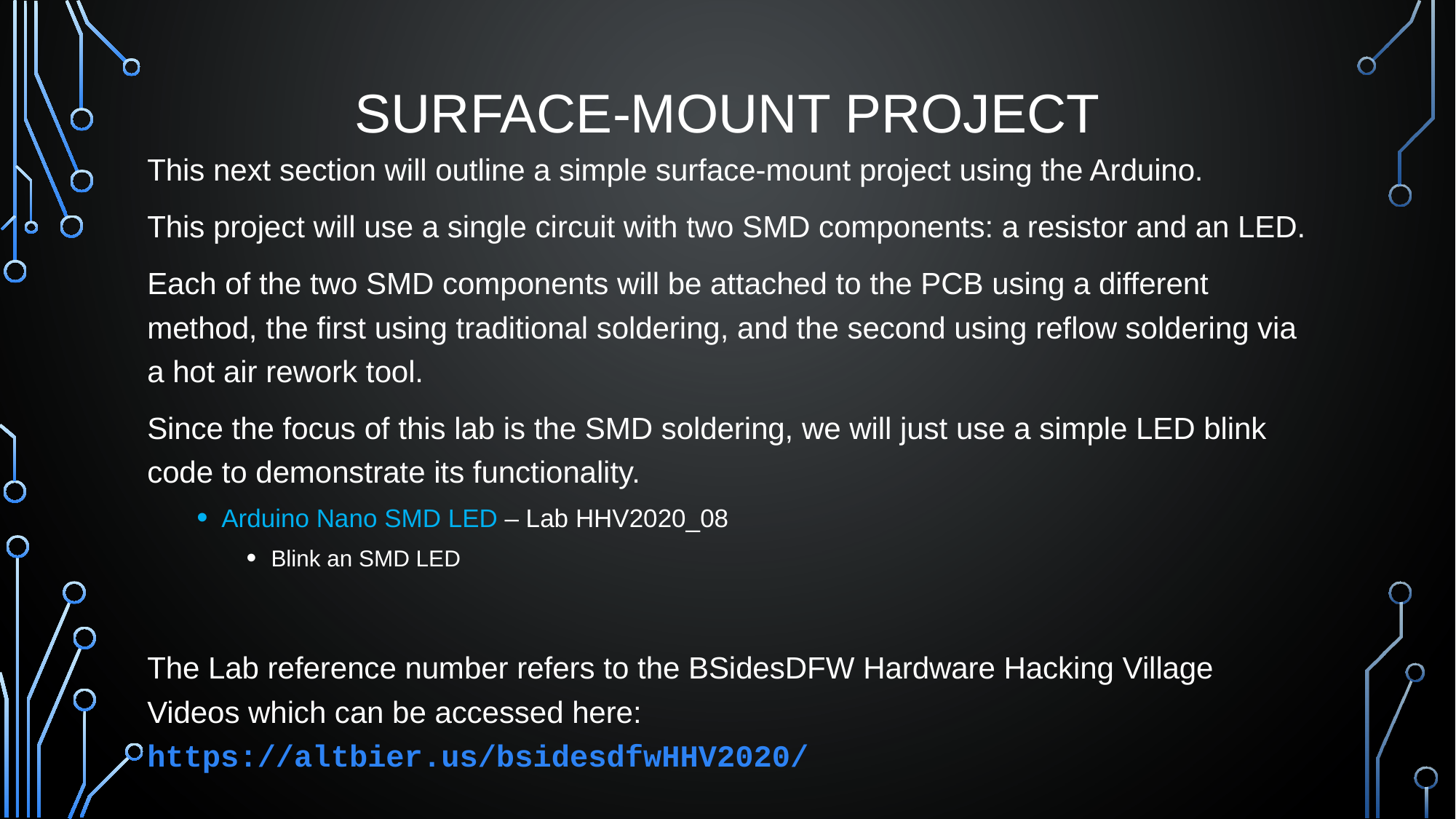

# Surface-Mount Project
This next section will outline a simple surface-mount project using the Arduino.
This project will use a single circuit with two SMD components: a resistor and an LED.
Each of the two SMD components will be attached to the PCB using a different method, the first using traditional soldering, and the second using reflow soldering via a hot air rework tool.
Since the focus of this lab is the SMD soldering, we will just use a simple LED blink code to demonstrate its functionality.
Arduino Nano SMD LED – Lab HHV2020_08
Blink an SMD LED

The Lab reference number refers to the BSidesDFW Hardware Hacking Village Videos which can be accessed here: https://altbier.us/bsidesdfwHHV2020/